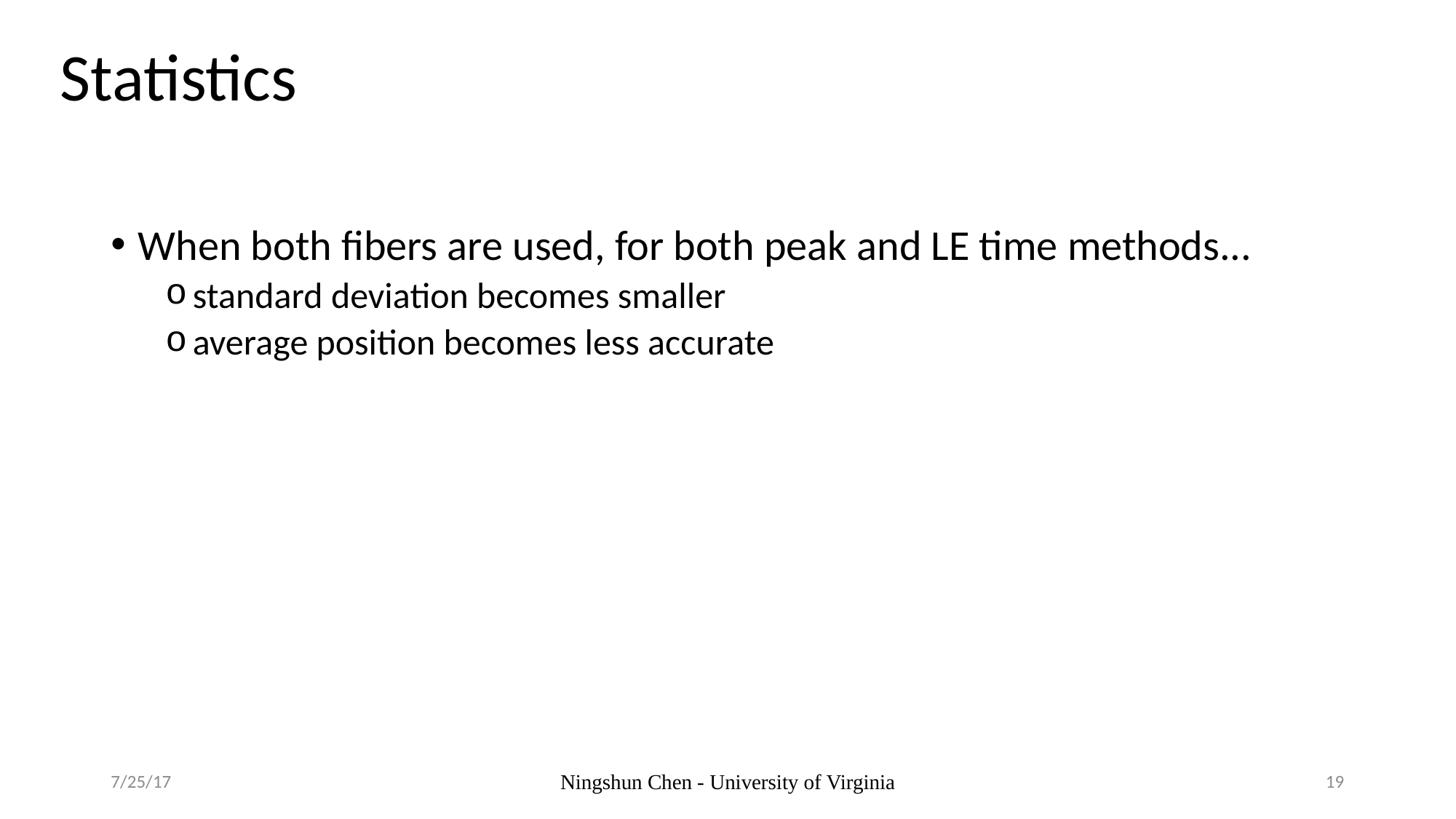

# Statistics
When both fibers are used, for both peak and LE time methods...
standard deviation becomes smaller
average position becomes less accurate

7/25/17
Ningshun Chen - University of Virginia
19